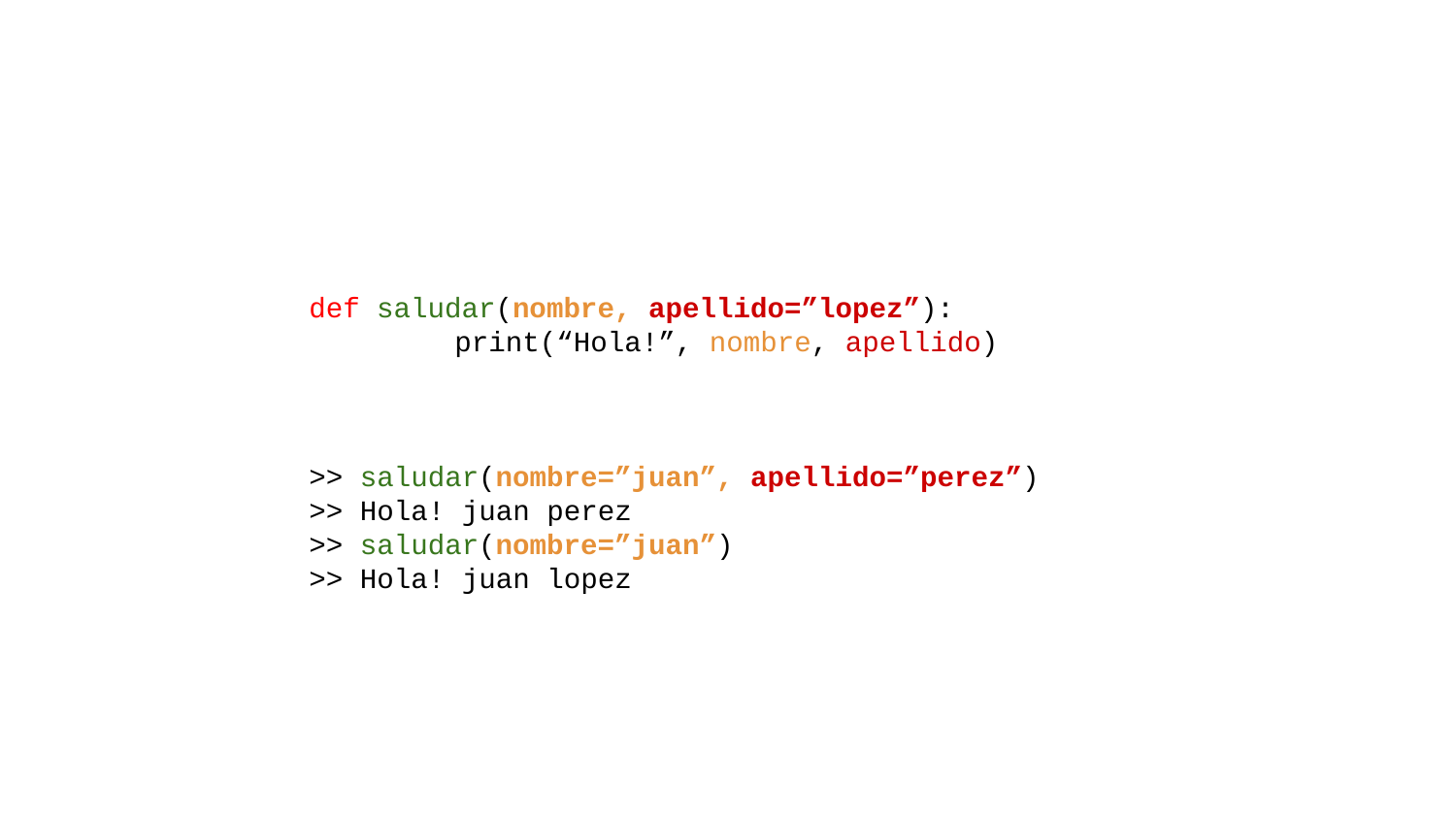

def saludar(nombre, apellido=”lopez”):
	print(“Hola!”, nombre, apellido)

>> saludar(nombre=”juan”, apellido=”perez”)
>> Hola! juan perez
>> saludar(nombre=”juan”)
>> Hola! juan lopez